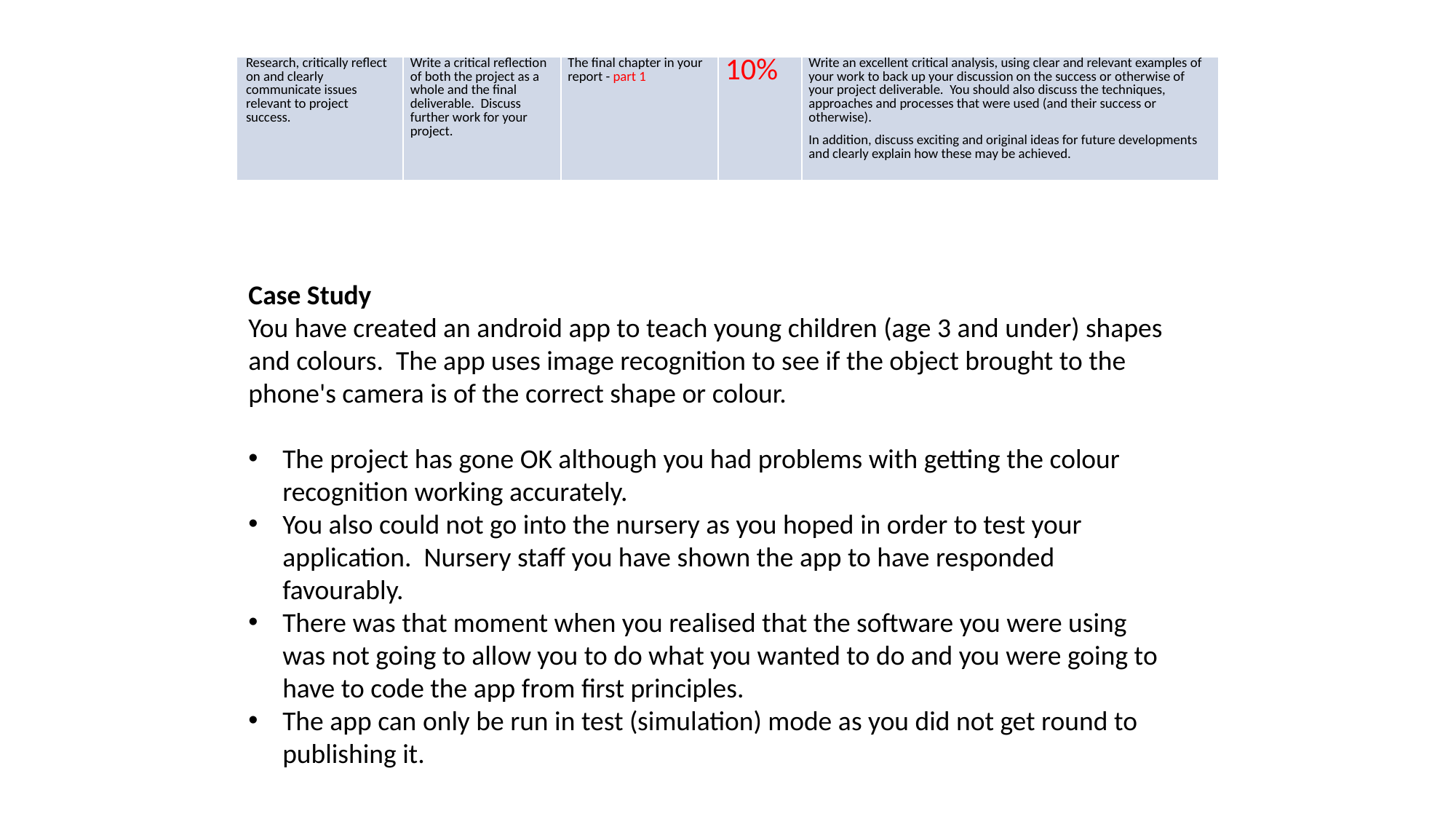

| Research, critically reflect on and clearly communicate issues relevant to project success. | Write a critical reflection of both the project as a whole and the final deliverable. Discuss further work for your project. | The final chapter in your report - part 1 | 10% | Write an excellent critical analysis, using clear and relevant examples of your work to back up your discussion on the success or otherwise of your project deliverable. You should also discuss the techniques, approaches and processes that were used (and their success or otherwise). In addition, discuss exciting and original ideas for future developments and clearly explain how these may be achieved. |
| --- | --- | --- | --- | --- |
Case Study
You have created an android app to teach young children (age 3 and under) shapes and colours.  The app uses image recognition to see if the object brought to the phone's camera is of the correct shape or colour.

The project has gone OK although you had problems with getting the colour recognition working accurately.
You also could not go into the nursery as you hoped in order to test your application.  Nursery staff you have shown the app to have responded favourably.
There was that moment when you realised that the software you were using was not going to allow you to do what you wanted to do and you were going to have to code the app from first principles.
The app can only be run in test (simulation) mode as you did not get round to publishing it.